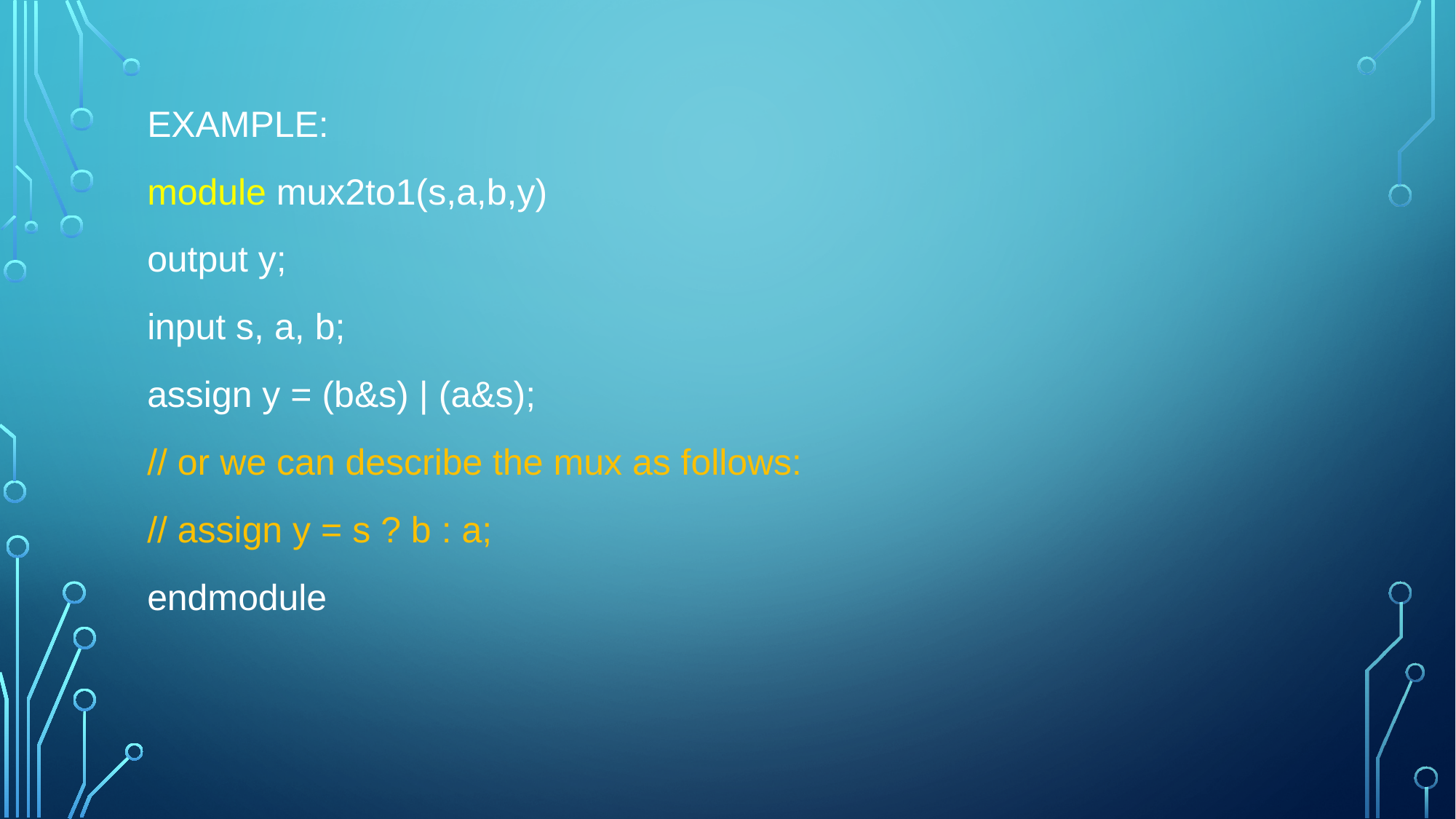

EXAMPLE:
module mux2to1(s,a,b,y)
output y;
input s, a, b;
assign y = (b&s) | (a&s);
// or we can describe the mux as follows:
// assign y = s ? b : a;
endmodule